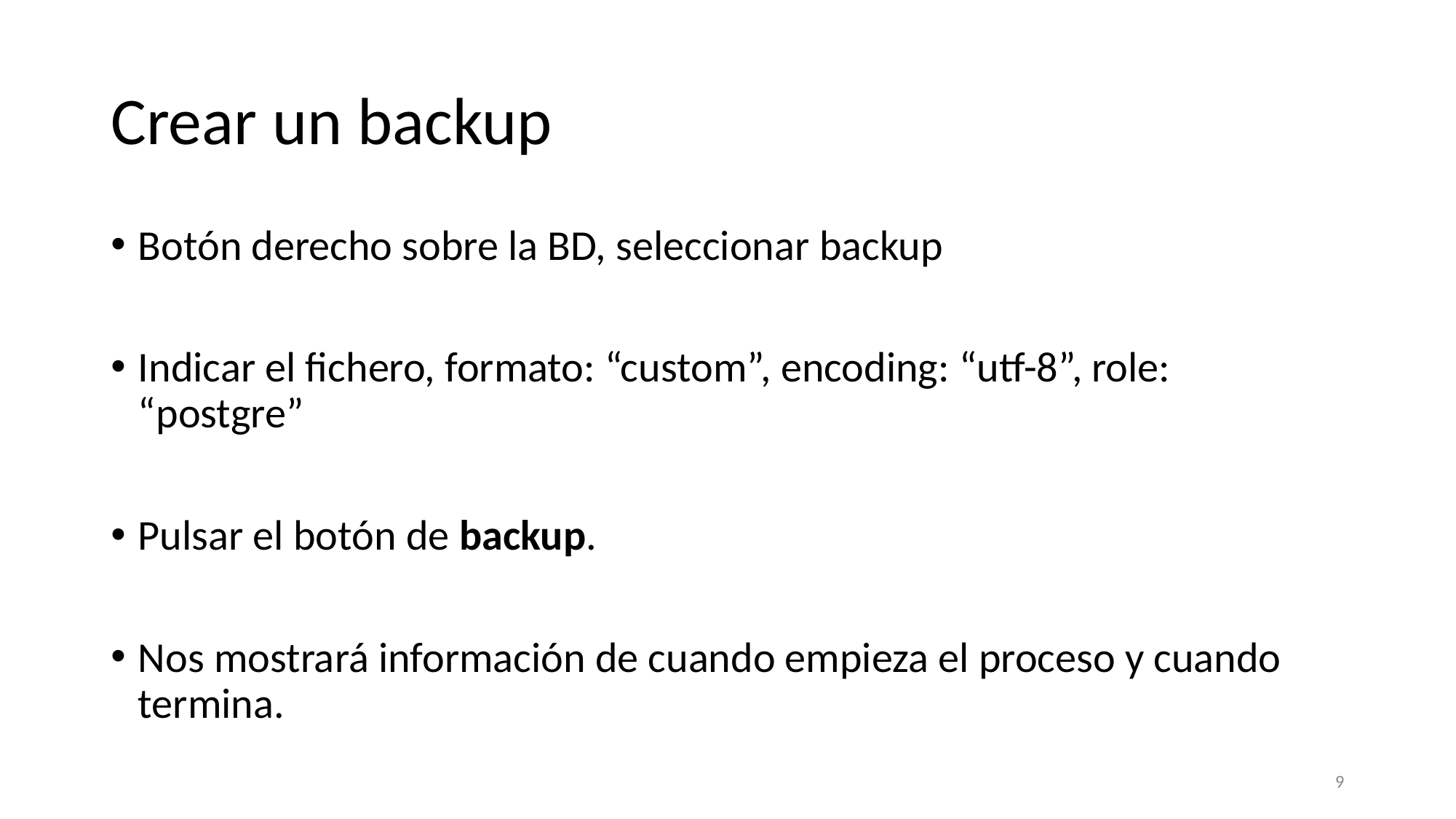

# Crear un backup
Botón derecho sobre la BD, seleccionar backup

Indicar el fichero, formato: “custom”, encoding: “utf-8”, role: “postgre”

Pulsar el botón de backup.

Nos mostrará información de cuando empieza el proceso y cuando termina.
9